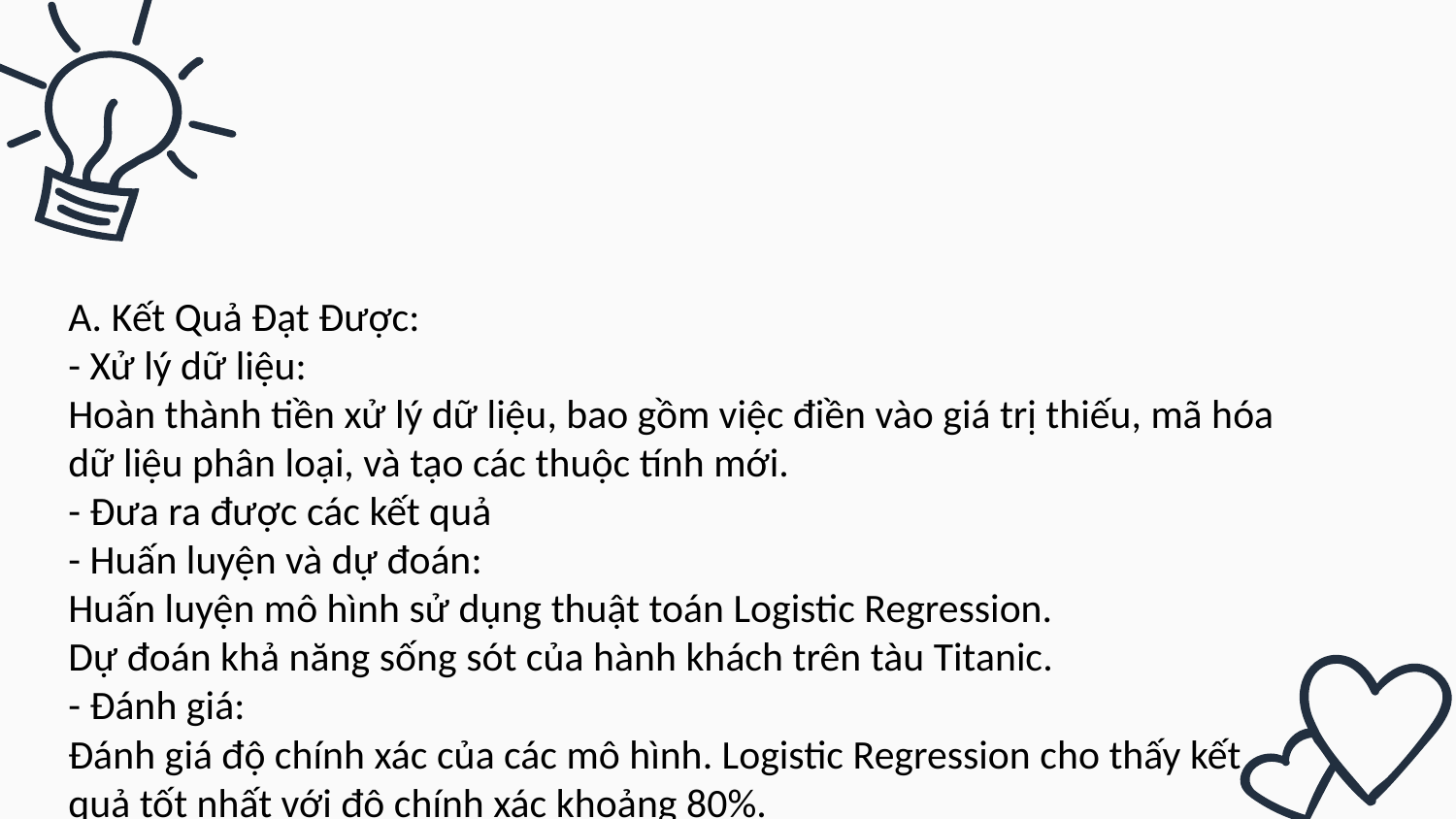

A. Kết Quả Đạt Được:
- Xử lý dữ liệu:
Hoàn thành tiền xử lý dữ liệu, bao gồm việc điền vào giá trị thiếu, mã hóa dữ liệu phân loại, và tạo các thuộc tính mới.
- Đưa ra được các kết quả
- Huấn luyện và dự đoán:
Huấn luyện mô hình sử dụng thuật toán Logistic Regression.
Dự đoán khả năng sống sót của hành khách trên tàu Titanic.
- Đánh giá:
Đánh giá độ chính xác của các mô hình. Logistic Regression cho thấy kết quả tốt nhất với độ chính xác khoảng 80%.